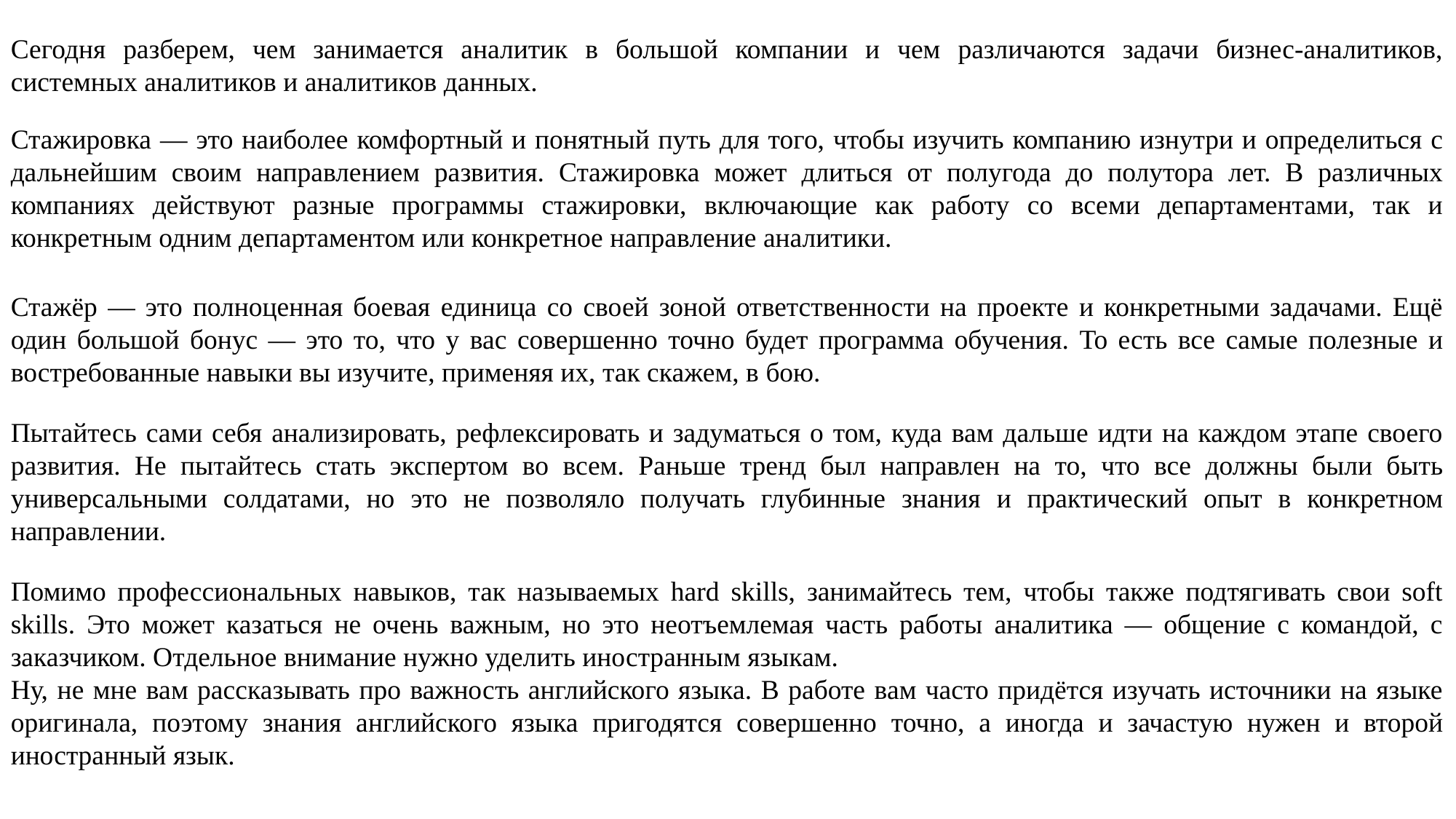

Сегодня разберем, чем занимается аналитик в большой компании и чем различаются задачи бизнес-аналитиков, системных аналитиков и аналитиков данных.
Стажировка — это наиболее комфортный и понятный путь для того, чтобы изучить компанию изнутри и определиться с дальнейшим своим направлением развития. Стажировка может длиться от полугода до полутора лет. В различных компаниях действуют разные программы стажировки, включающие как работу со всеми департаментами, так и конкретным одним департаментом или конкретное направление аналитики.
Стажёр — это полноценная боевая единица со своей зоной ответственности на проекте и конкретными задачами. Ещё один большой бонус — это то, что у вас совершенно точно будет программа обучения. То есть все самые полезные и востребованные навыки вы изучите, применяя их, так скажем, в бою.
Пытайтесь сами себя анализировать, рефлексировать и задуматься о том, куда вам дальше идти на каждом этапе своего развития. Не пытайтесь стать экспертом во всем. Раньше тренд был направлен на то, что все должны были быть универсальными солдатами, но это не позволяло получать глубинные знания и практический опыт в конкретном направлении.
Помимо профессиональных навыков, так называемых hard skills, занимайтесь тем, чтобы также подтягивать свои soft skills. Это может казаться не очень важным, но это неотъемлемая часть работы аналитика — общение с командой, с заказчиком. Отдельное внимание нужно уделить иностранным языкам.
Ну, не мне вам рассказывать про важность английского языка. В работе вам часто придётся изучать источники на языке оригинала, поэтому знания английского языка пригодятся совершенно точно, а иногда и зачастую нужен и второй иностранный язык.